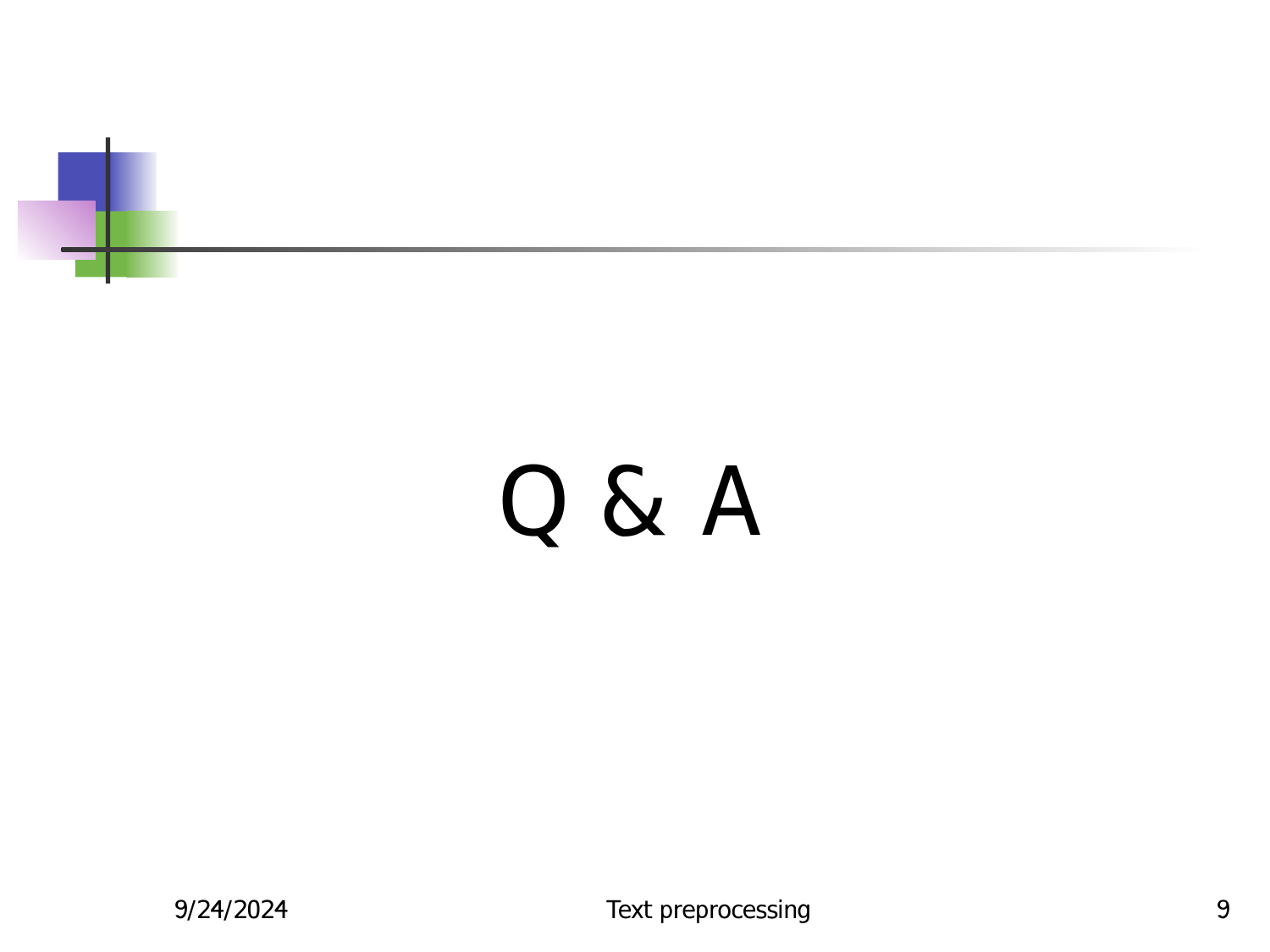

Q & A
9/24/2024
Text preprocessing
9